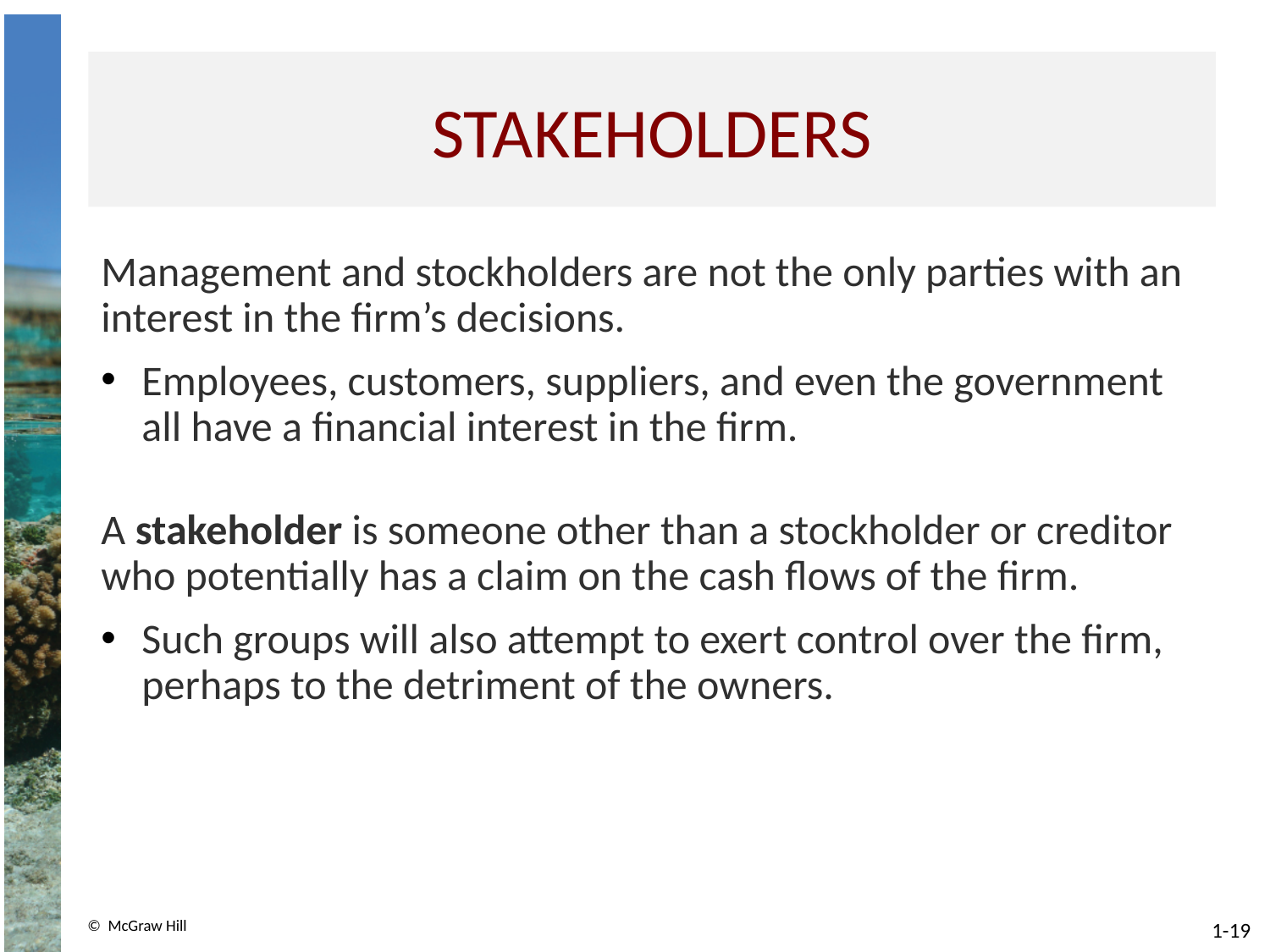

# STAKEHOLDERS
Management and stockholders are not the only parties with an interest in the firm’s decisions.
Employees, customers, suppliers, and even the government all have a financial interest in the firm.
A stakeholder is someone other than a stockholder or creditor who potentially has a claim on the cash flows of the firm.
Such groups will also attempt to exert control over the firm, perhaps to the detriment of the owners.